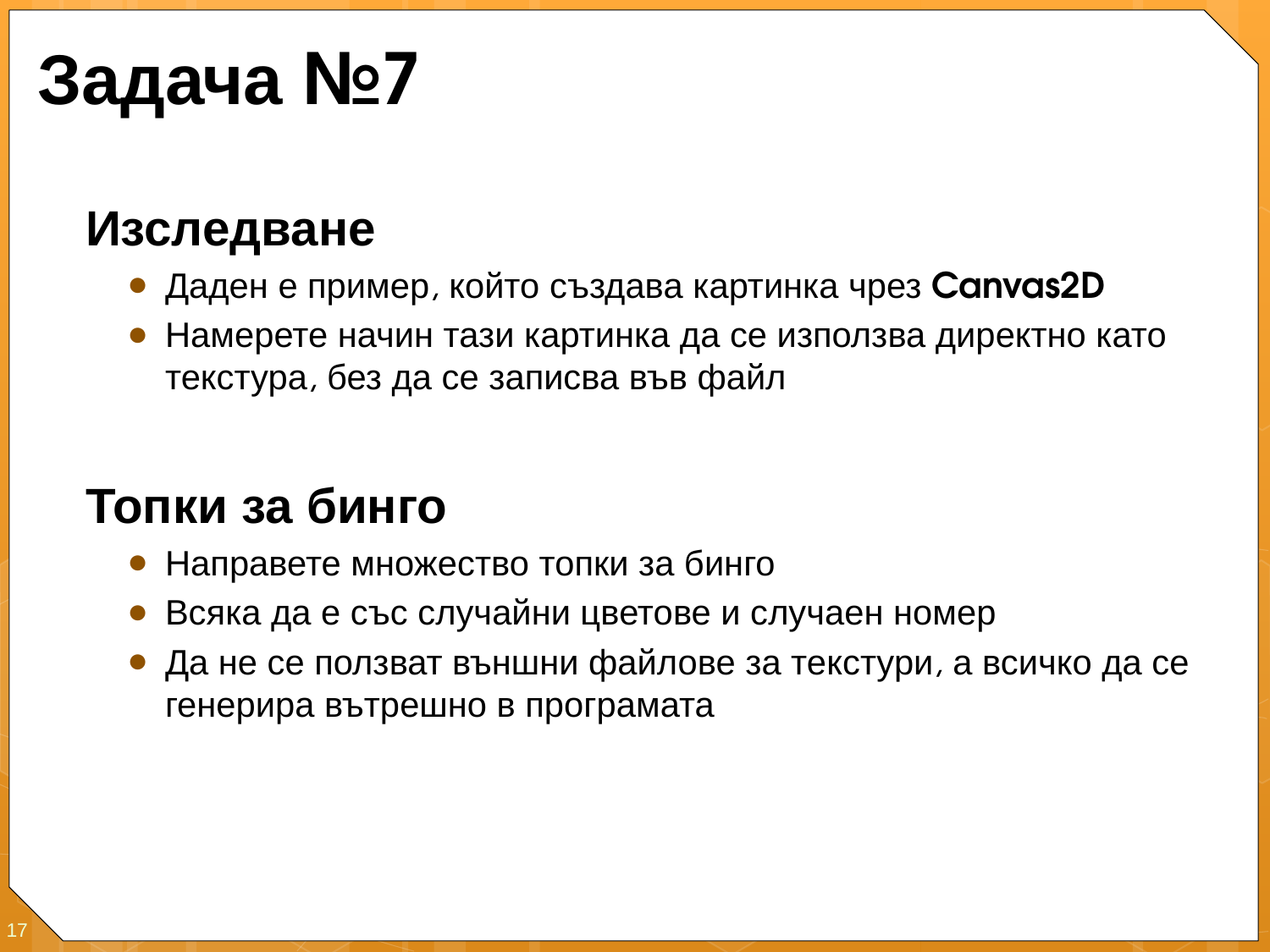

# Задача №7
Изследване
Даден е пример, който създава картинка чрез Canvas2D
Намерете начин тази картинка да се използва директно като текстура, без да се записва във файл

Топки за бинго
Направете множество топки за бинго
Всяка да е със случайни цветове и случаен номер
Да не се ползват външни файлове за текстури, а всичко да се генерира вътрешно в програмата